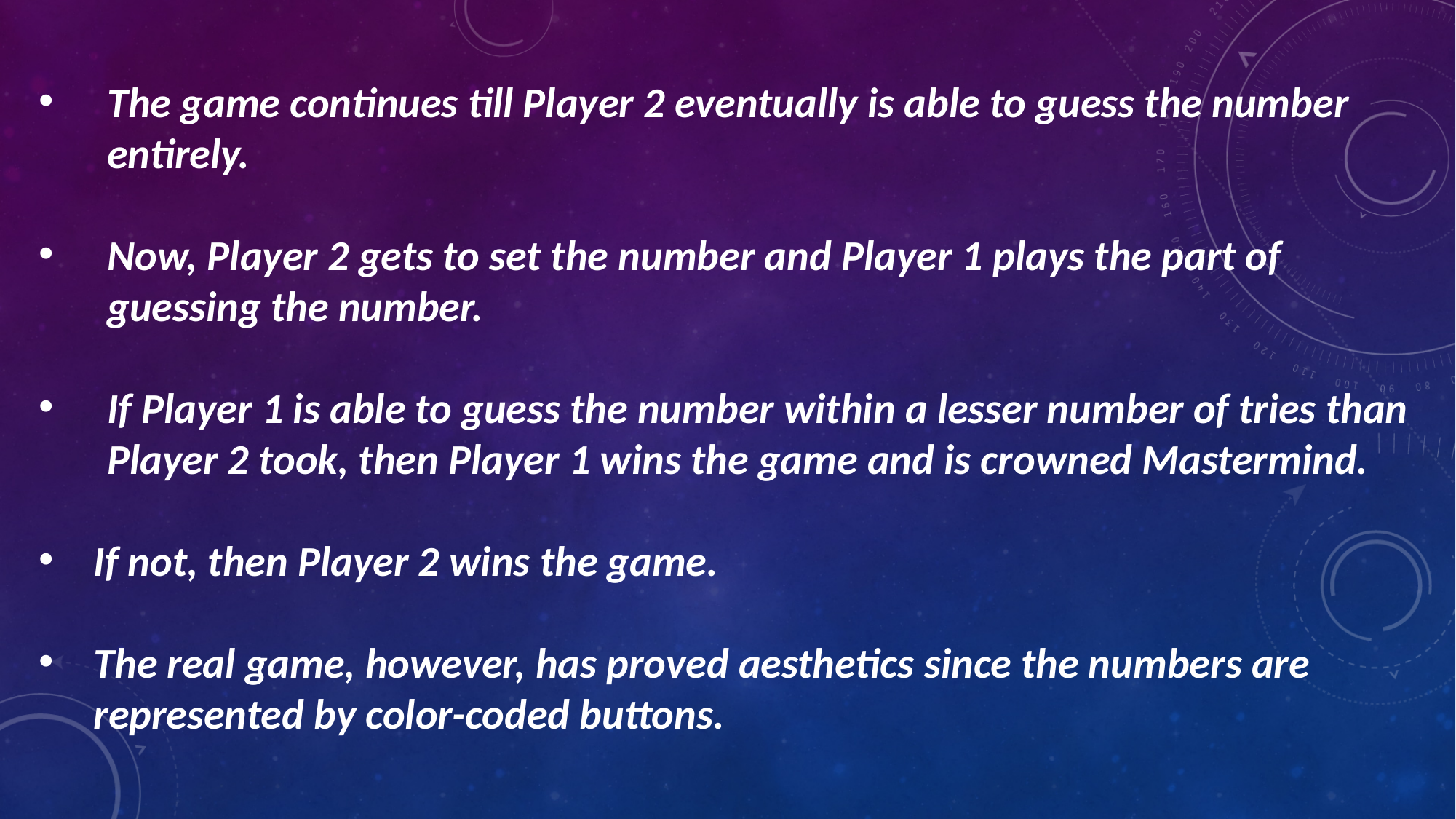

The game continues till Player 2 eventually is able to guess the number entirely.

Now, Player 2 gets to set the number and Player 1 plays the part of guessing the number.

If Player 1 is able to guess the number within a lesser number of tries than Player 2 took, then Player 1 wins the game and is crowned Mastermind.

If not, then Player 2 wins the game.

The real game, however, has proved aesthetics since the numbers are represented by color-coded buttons.